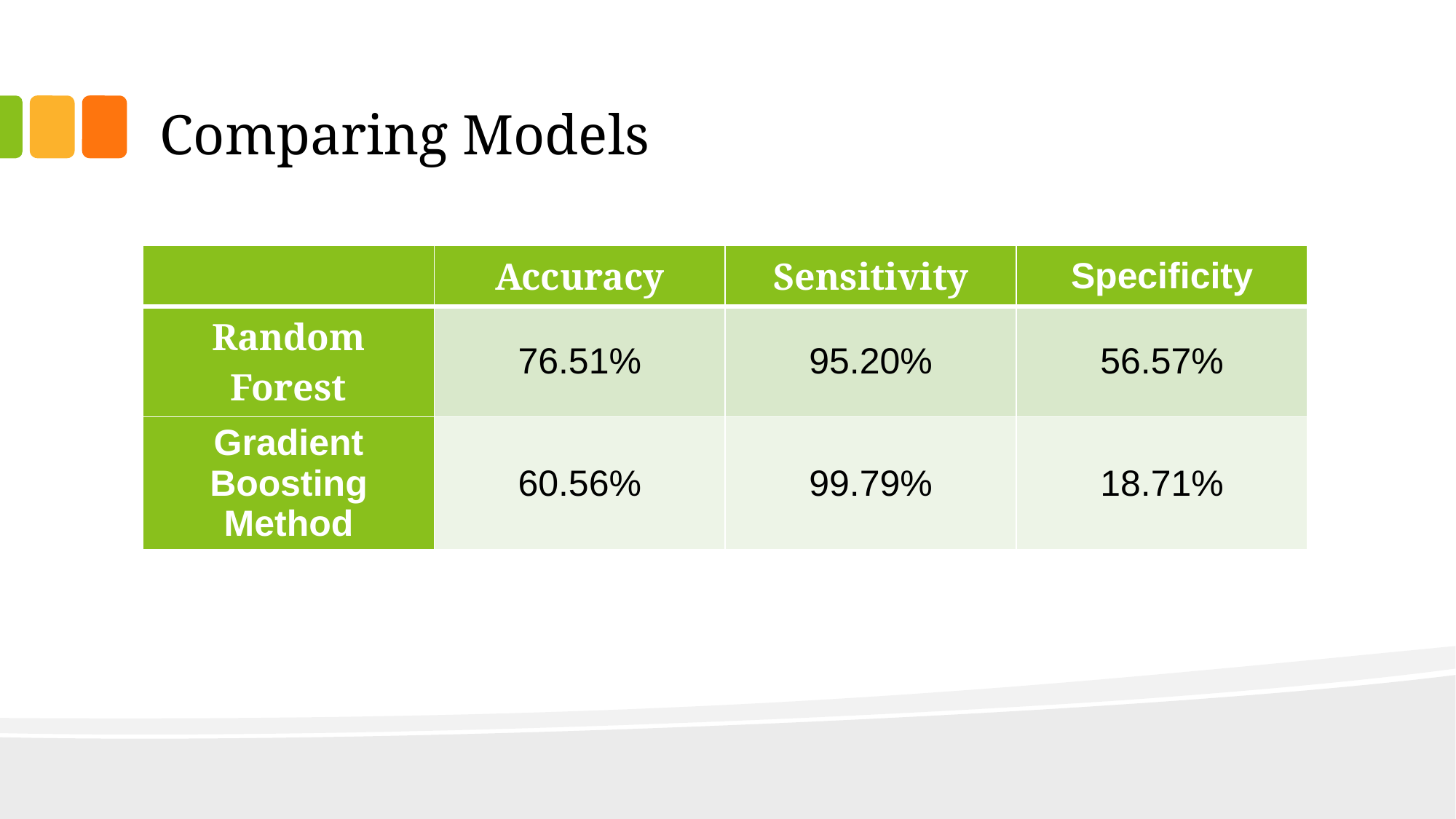

# Comparing Models
|  | Accuracy | Sensitivity | Specificity |
| --- | --- | --- | --- |
| Random Forest | 76.51% | 95.20% | 56.57% |
| Gradient Boosting Method | 60.56% | 99.79% | 18.71% |